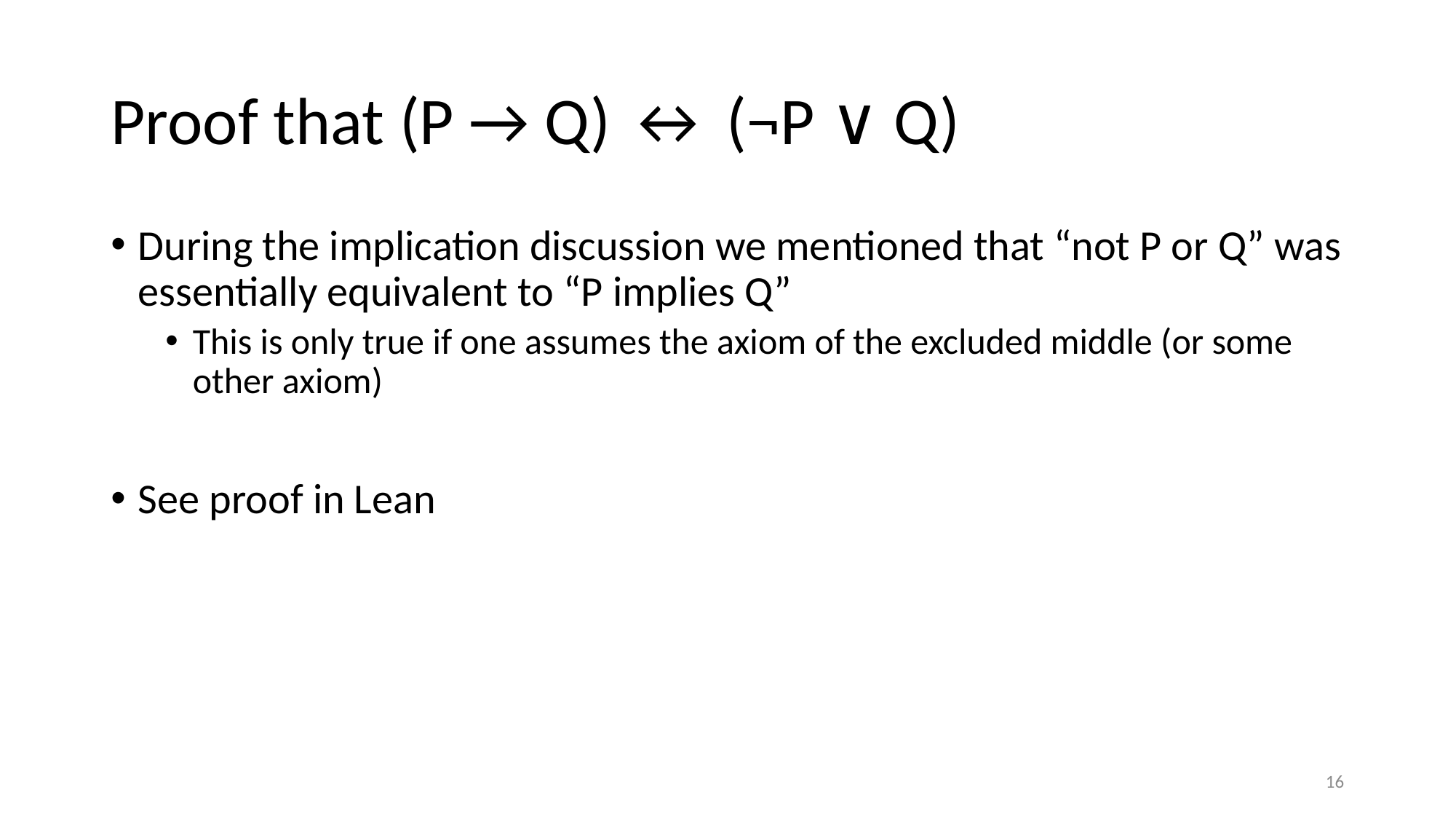

# Proof that (P → Q) ↔ (¬P ∨ Q)
During the implication discussion we mentioned that “not P or Q” was essentially equivalent to “P implies Q”
This is only true if one assumes the axiom of the excluded middle (or some other axiom)

See proof in Lean
16